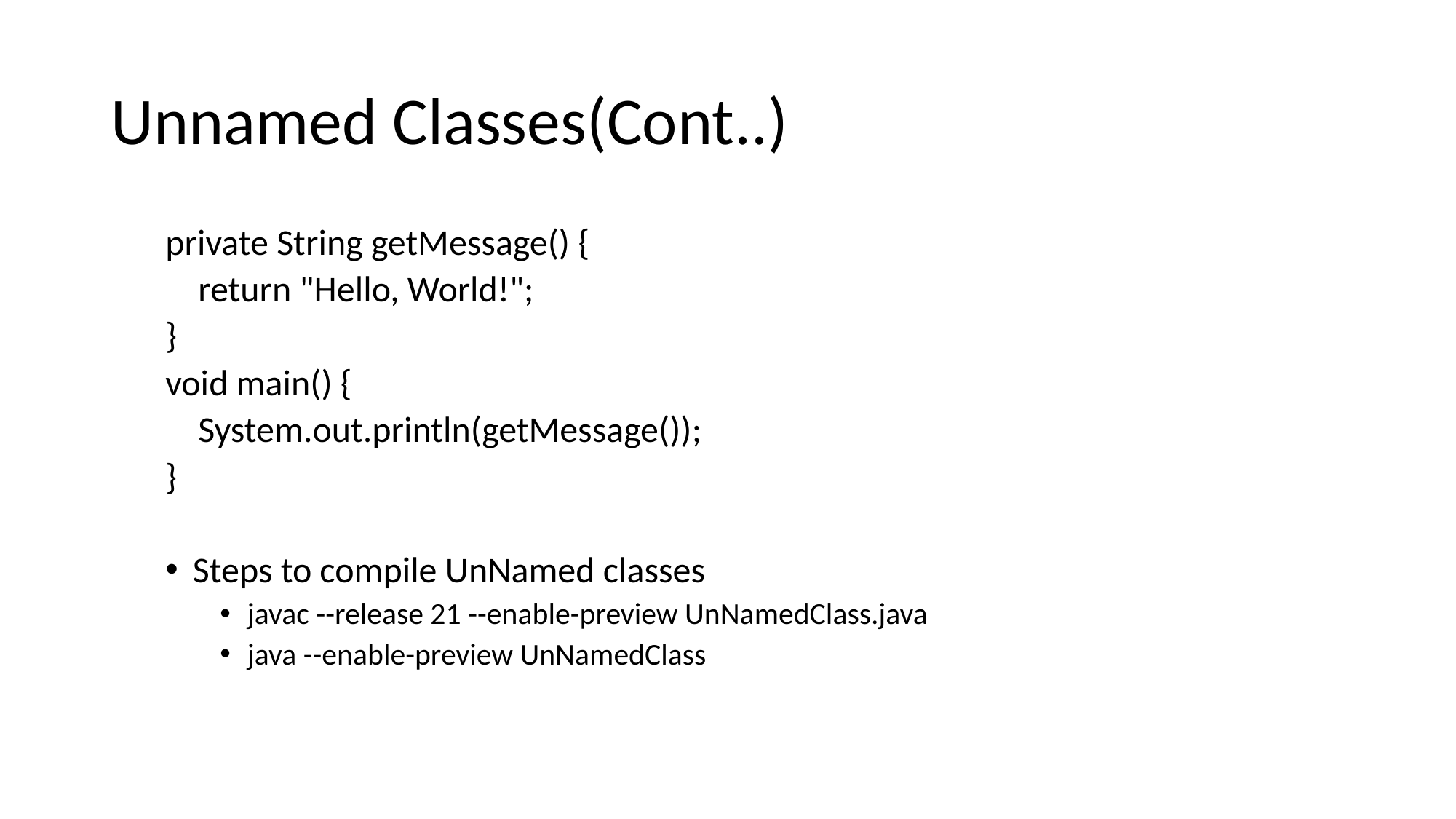

# Unnamed Classes(Cont..)
private String getMessage() {
    return "Hello, World!";
}
void main() {
    System.out.println(getMessage());
}

Steps to compile UnNamed classes
javac --release 21 --enable-preview UnNamedClass.java
java --enable-preview UnNamedClass